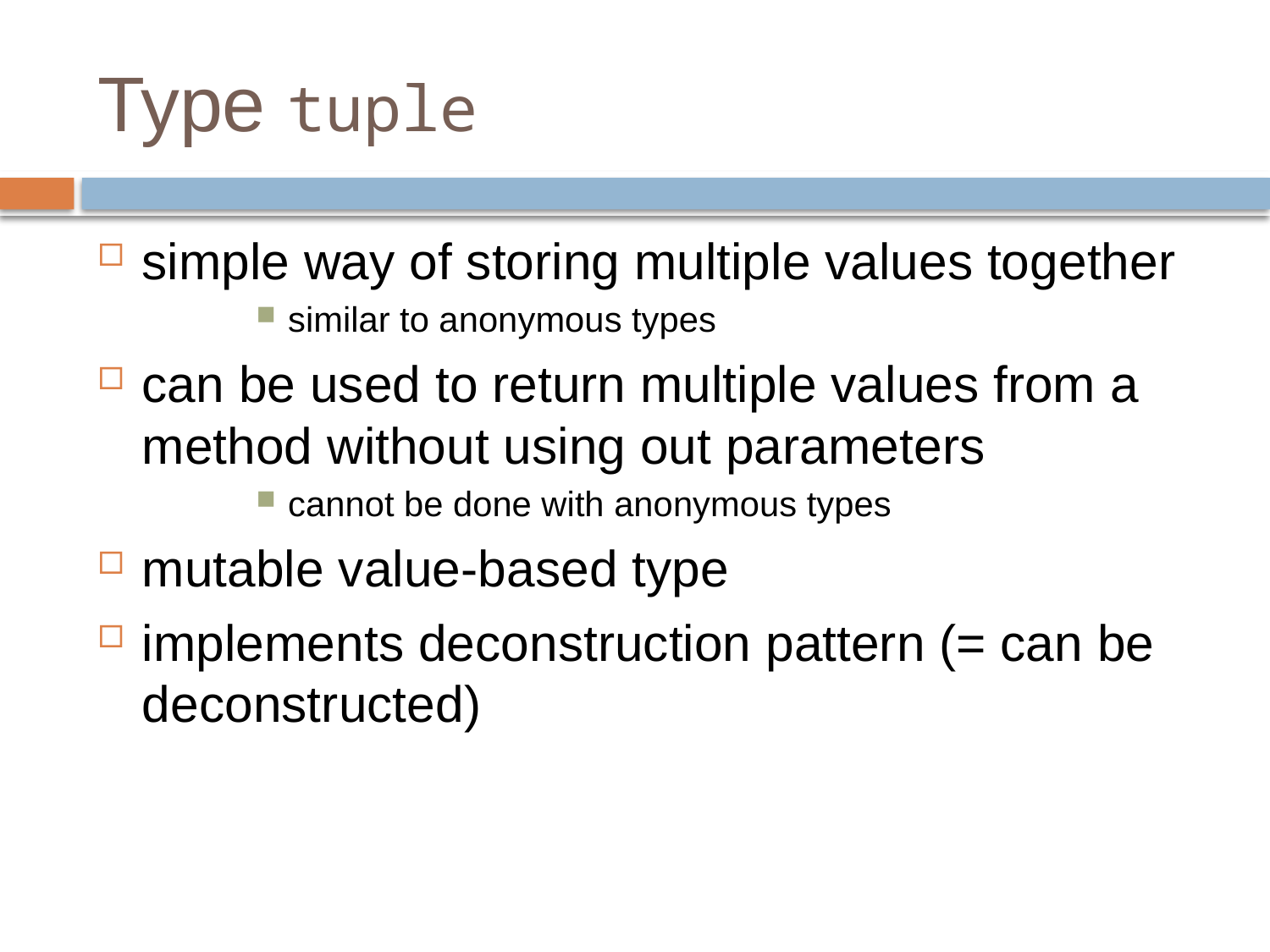

# Type tuple
simple way of storing multiple values together
similar to anonymous types
can be used to return multiple values from a method without using out parameters
cannot be done with anonymous types
mutable value-based type
implements deconstruction pattern (= can be deconstructed)